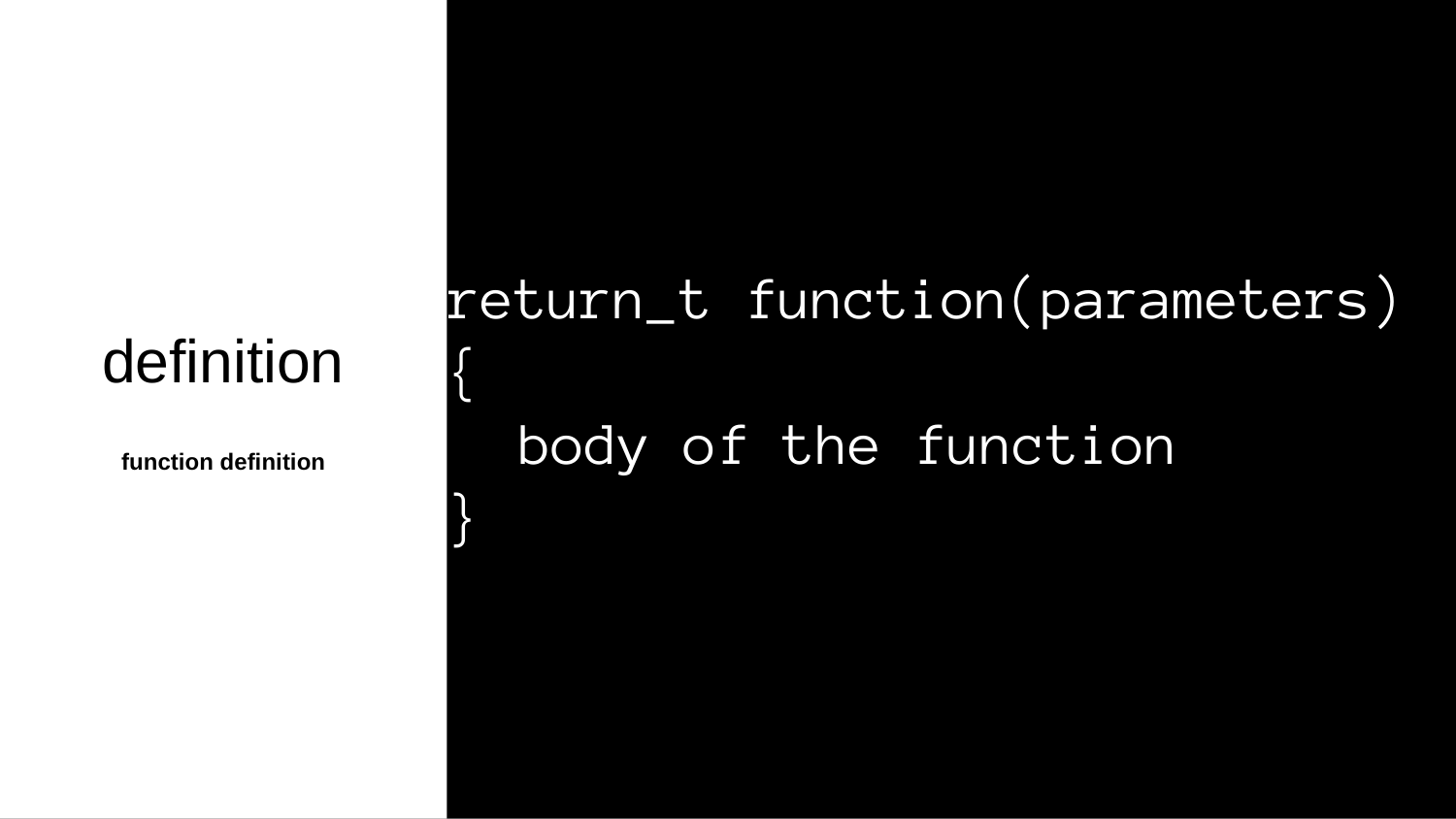

return_t function(parameters)
{
body of the function
}
definition
function definition